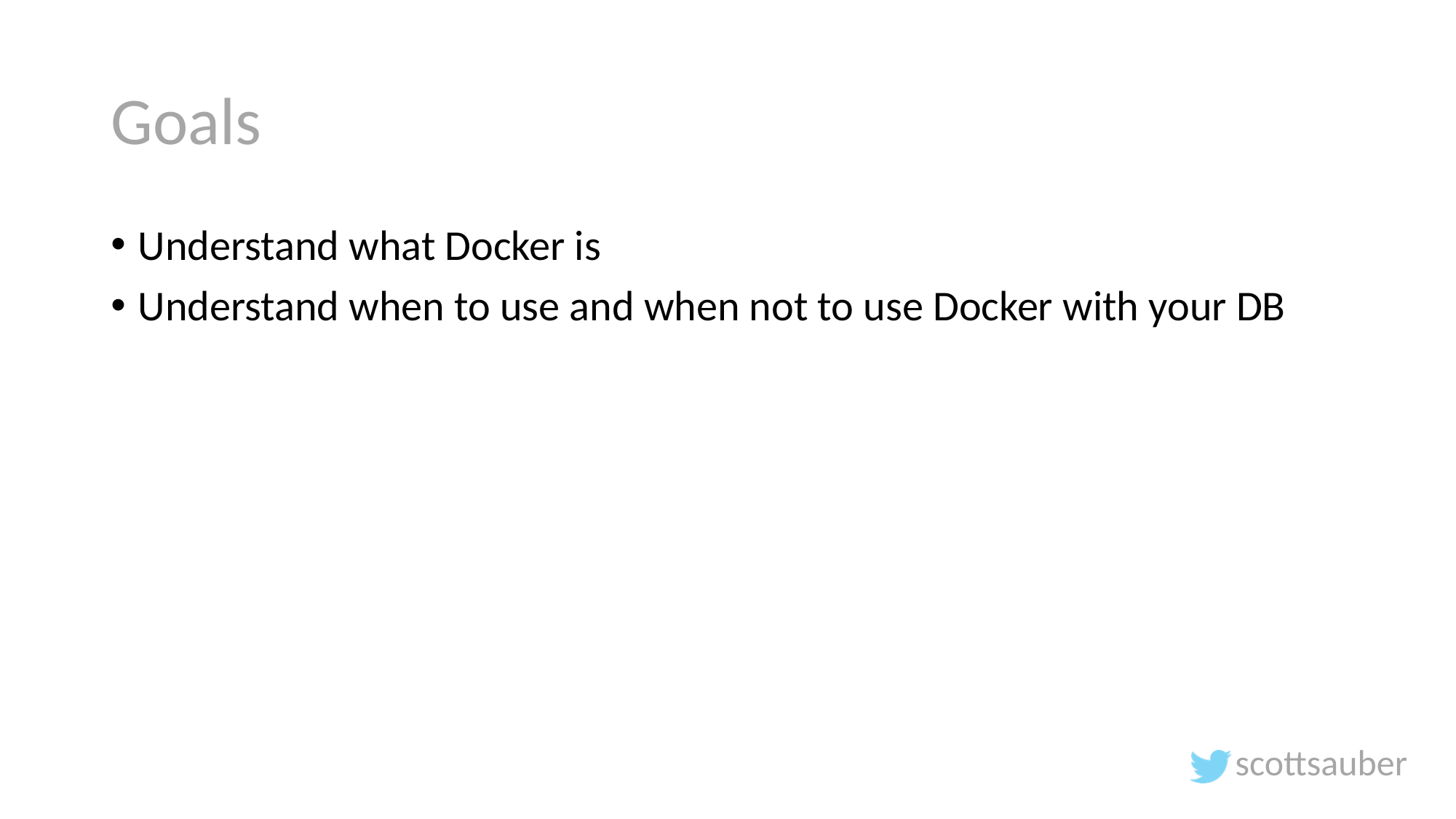

# Goals
Understand what Docker is
Understand when to use and when not to use Docker with your DB
scottsauber